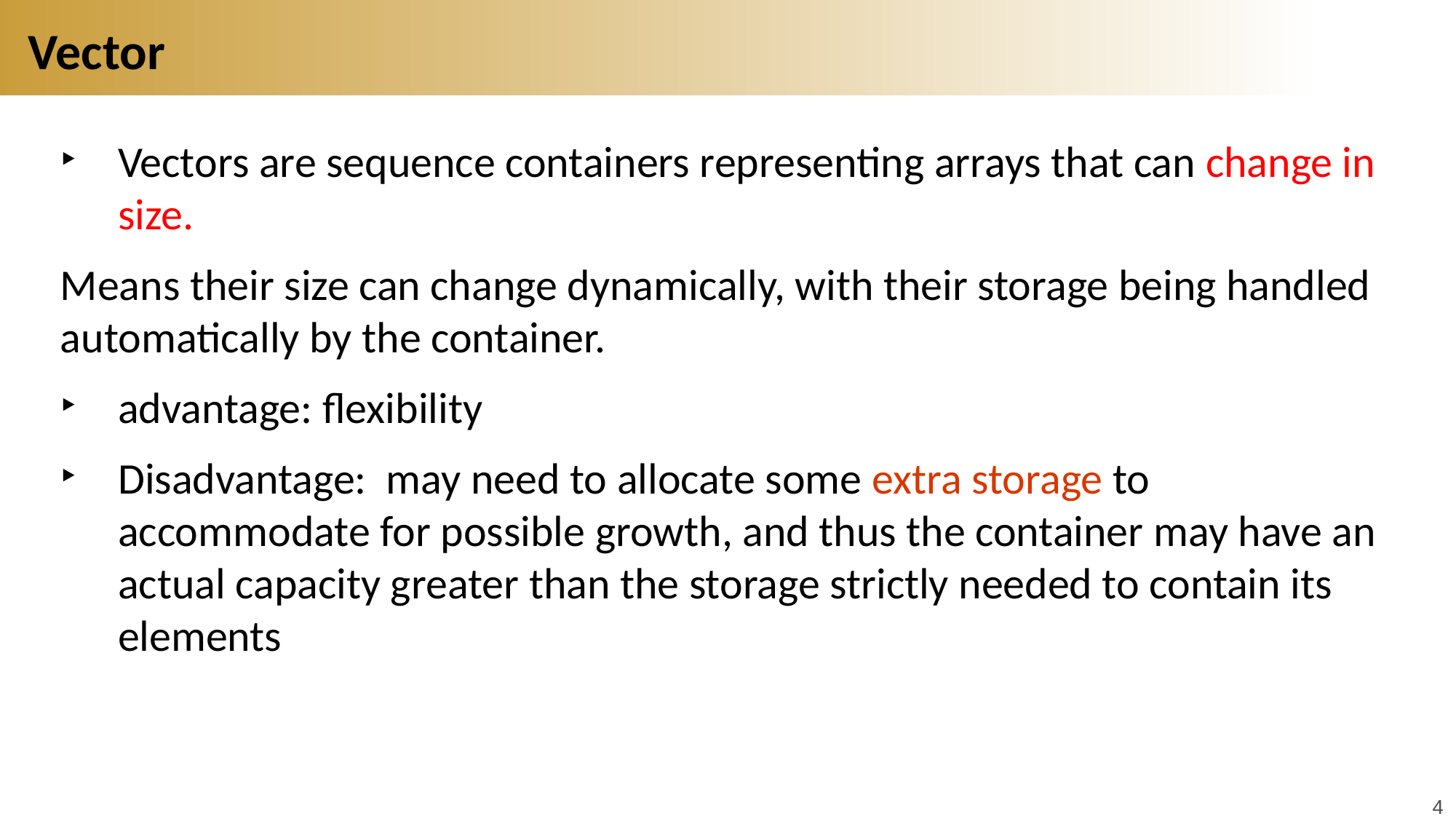

# Vector
Vectors are sequence containers representing arrays that can change in size.
Means their size can change dynamically, with their storage being handled automatically by the container.
advantage: flexibility
Disadvantage:  may need to allocate some extra storage to accommodate for possible growth, and thus the container may have an actual capacity greater than the storage strictly needed to contain its elements

4